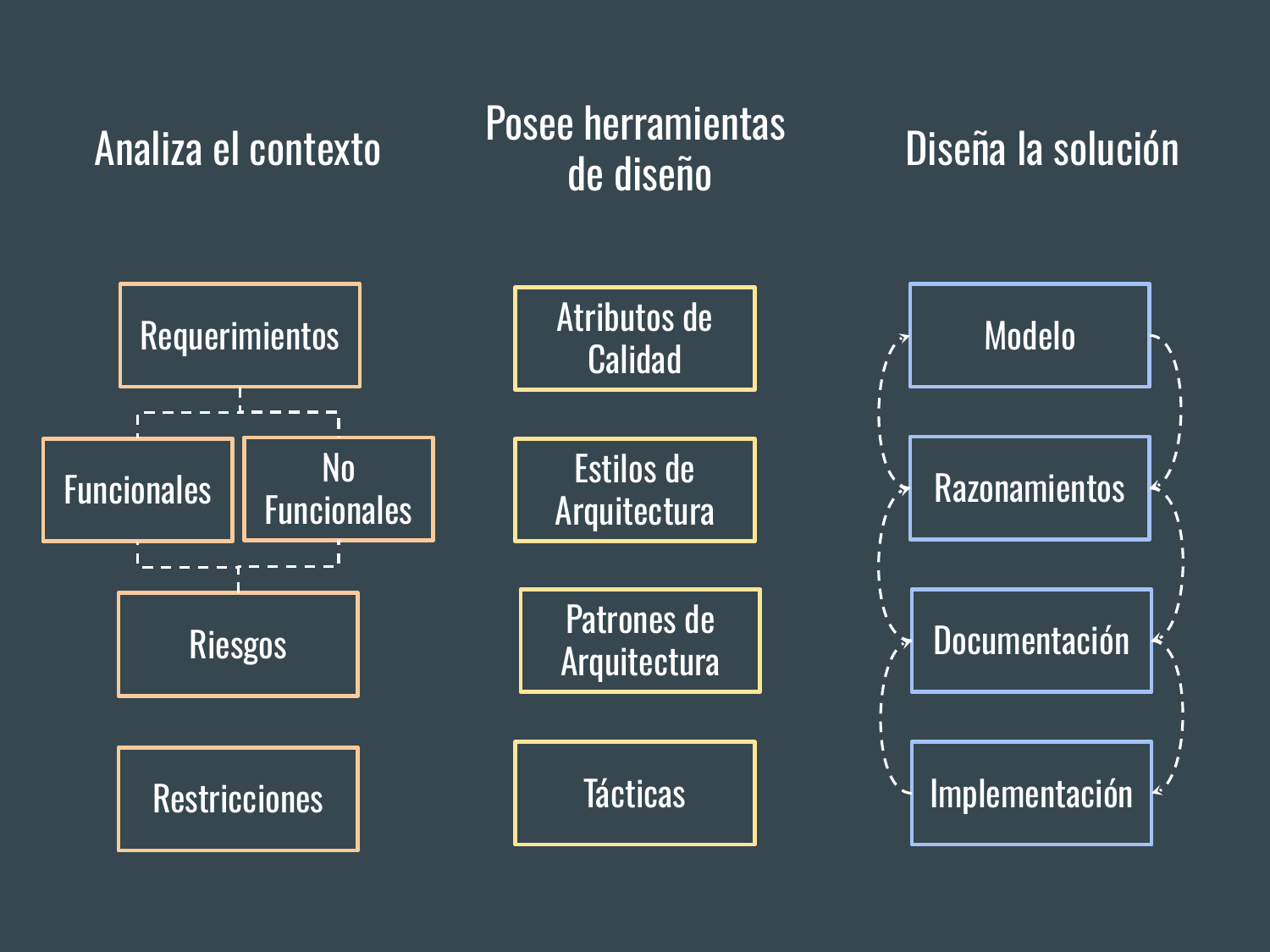

# Analiza el contexto
Diseña la solución
Posee herramientas
de diseño
Requerimientos
Modelo
Atributos de Calidad
Razonamientos
No Funcionales
Funcionales
Estilos de Arquitectura
Patrones de Arquitectura
Documentación
Riesgos
Tácticas
Implementación
Restricciones